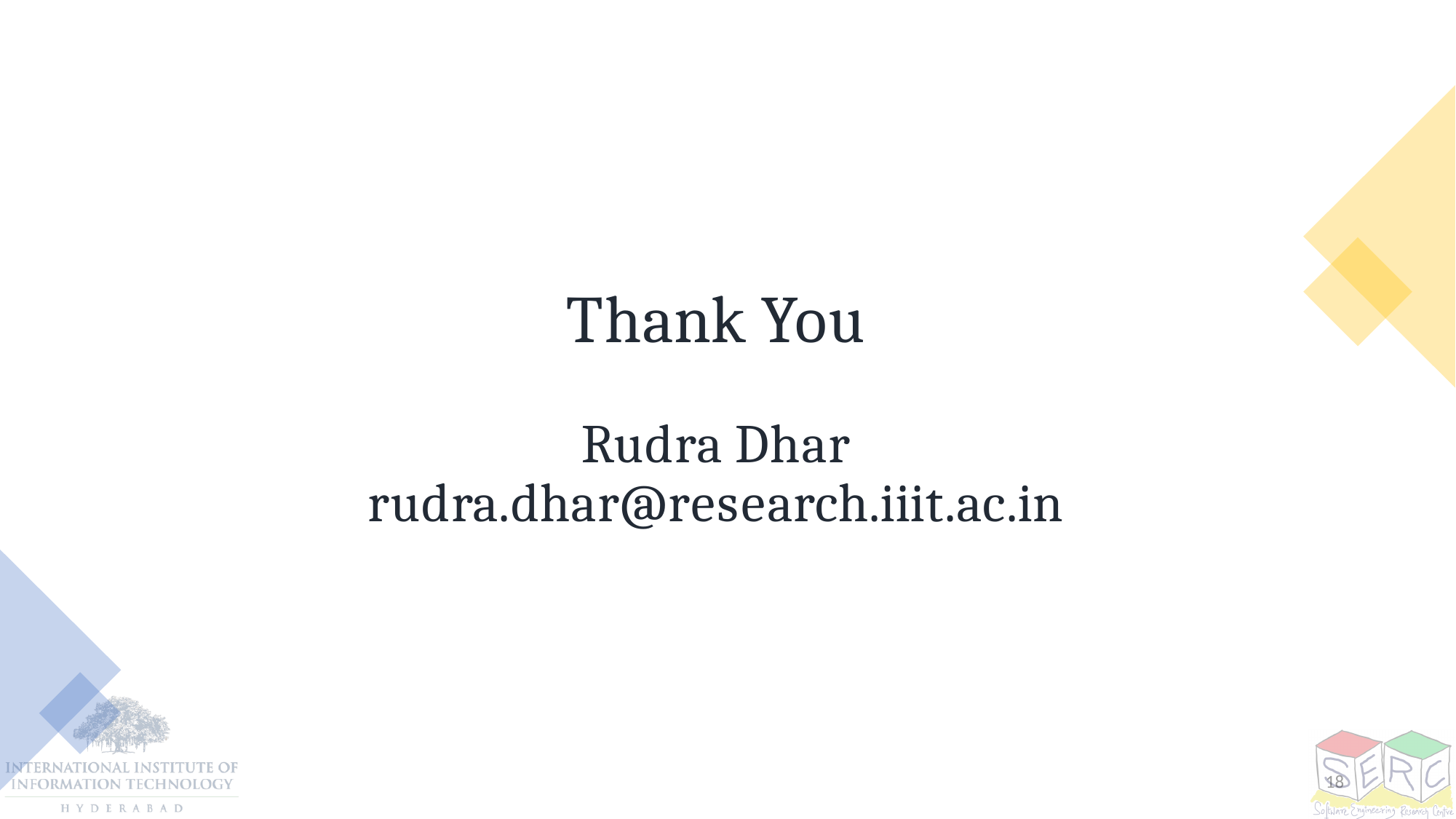

# Thank You Rudra Dhar rudra.dhar@research.iiit.ac.in

18